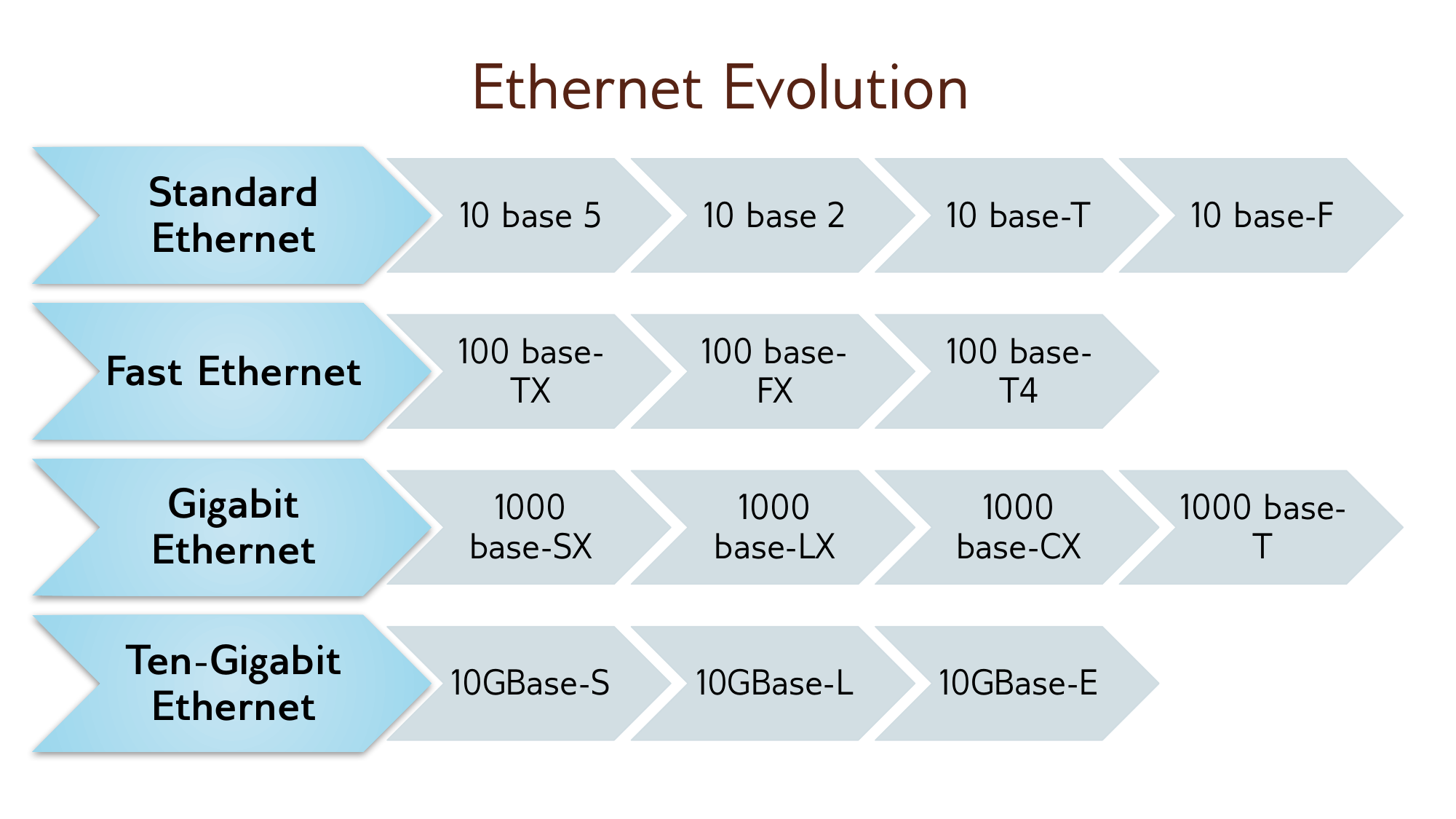

# Ethernet Evolution
Standard Ethernet
10 base 5
10 base 2
10 base-T
10 base-F
Fast Ethernet
100 base-TX
100 base-FX
100 base-T4
Gigabit Ethernet
1000 base-SX
1000 base-LX
1000 base-CX
1000 base-T
Ten-Gigabit Ethernet
10GBase-S
10GBase-L
10GBase-E